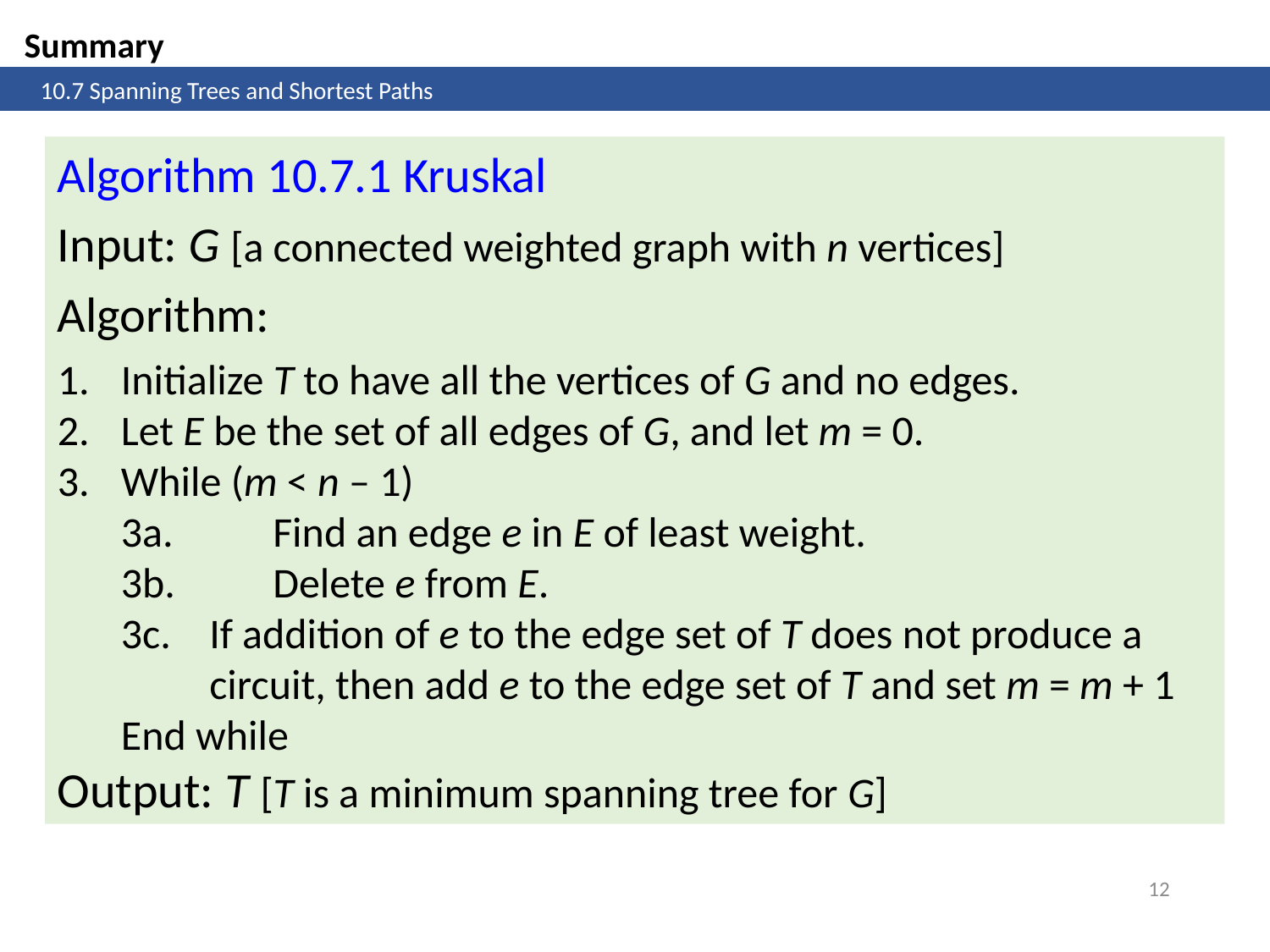

Summary

	10.7 Spanning Trees and Shortest Paths
Algorithm 10.7.1 Kruskal
Input: G [a connected weighted graph with n vertices]
Algorithm:
Initialize T to have all the vertices of G and no edges.
Let E be the set of all edges of G, and let m = 0.
While (m < n – 1)
3a.	Find an edge e in E of least weight.
3b.	Delete e from E.
3c.	If addition of e to the edge set of T does not produce a circuit, then add e to the edge set of T and set m = m + 1
End while
Output: T [T is a minimum spanning tree for G]
12